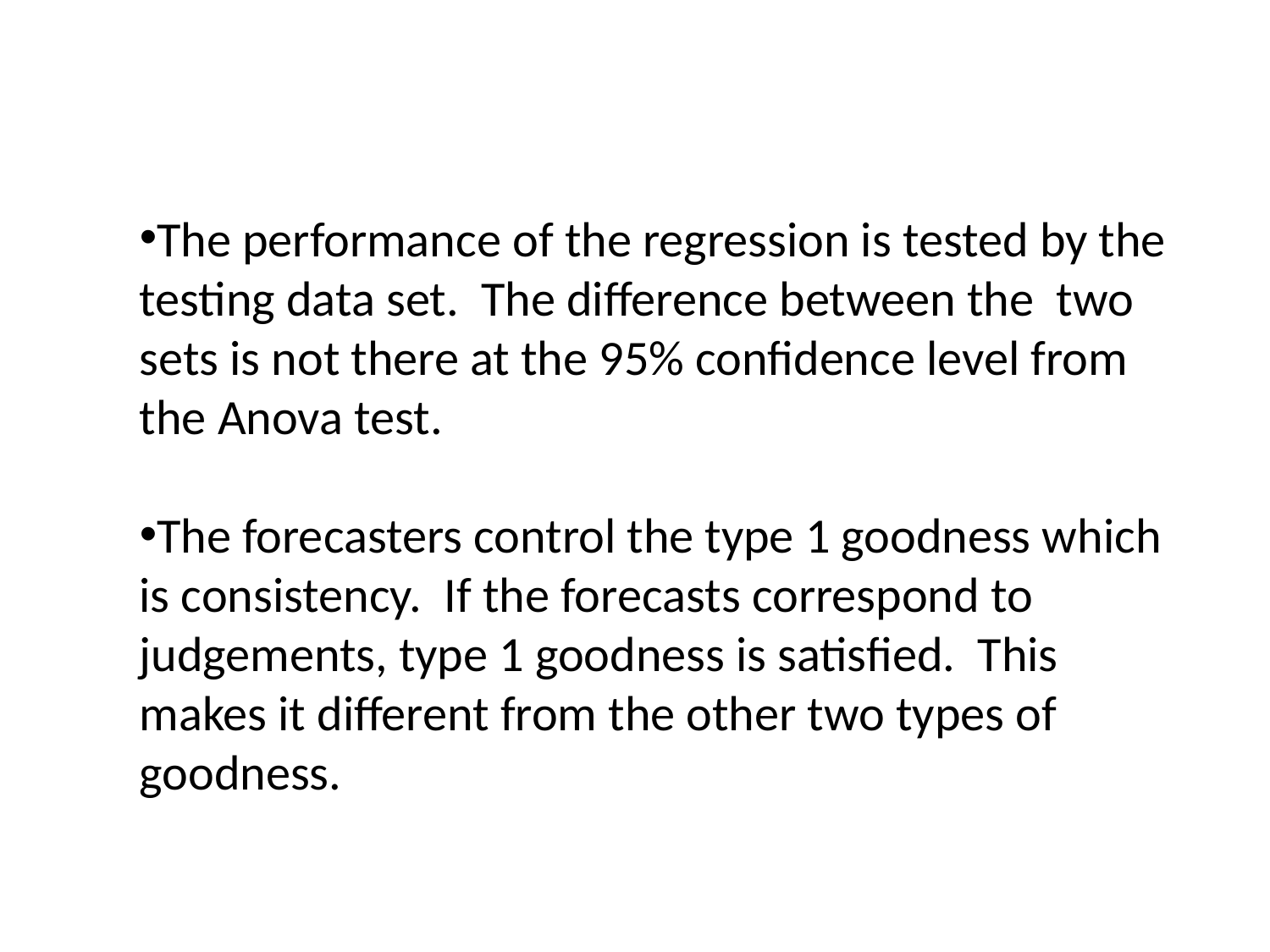

The performance of the regression is tested by the testing data set.  The difference between the  two sets is not there at the 95% confidence level from the Anova test.

The forecasters control the type 1 goodness which is consistency.  If the forecasts correspond to judgements, type 1 goodness is satisfied.  This makes it different from the other two types of
goodness.